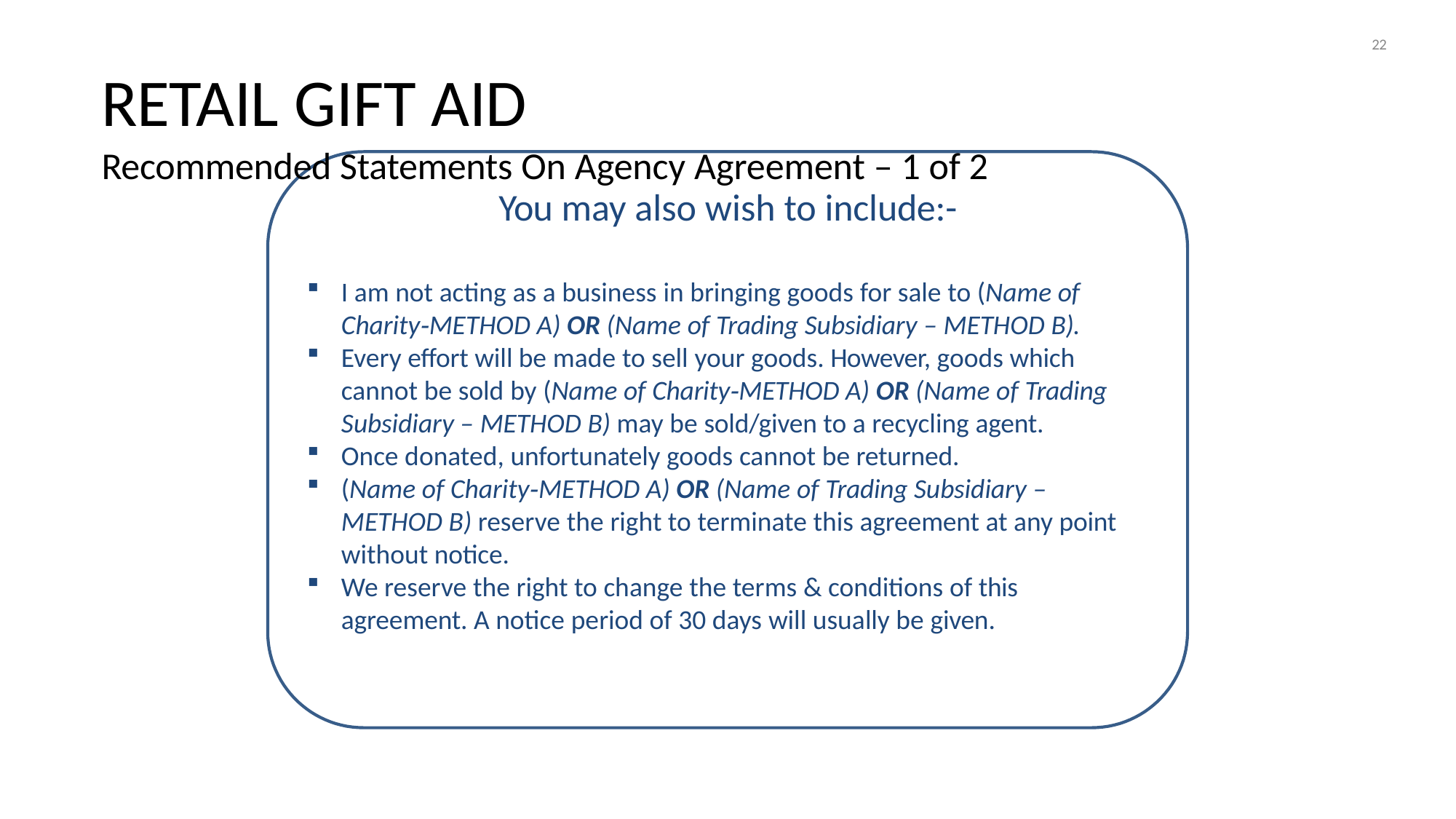

22
# RETAIL GIFT AID
Recommended Statements On Agency Agreement – 1 of 2

You may also wish to include:-
I am not acting as a business in bringing goods for sale to (Name of
Charity‐METHOD A) OR (Name of Trading Subsidiary – METHOD B).
Every effort will be made to sell your goods. However, goods which cannot be sold by (Name of Charity‐METHOD A) OR (Name of Trading Subsidiary – METHOD B) may be sold/given to a recycling agent.
Once donated, unfortunately goods cannot be returned.
(Name of Charity‐METHOD A) OR (Name of Trading Subsidiary – METHOD B) reserve the right to terminate this agreement at any point without notice.
We reserve the right to change the terms & conditions of this agreement. A notice period of 30 days will usually be given.